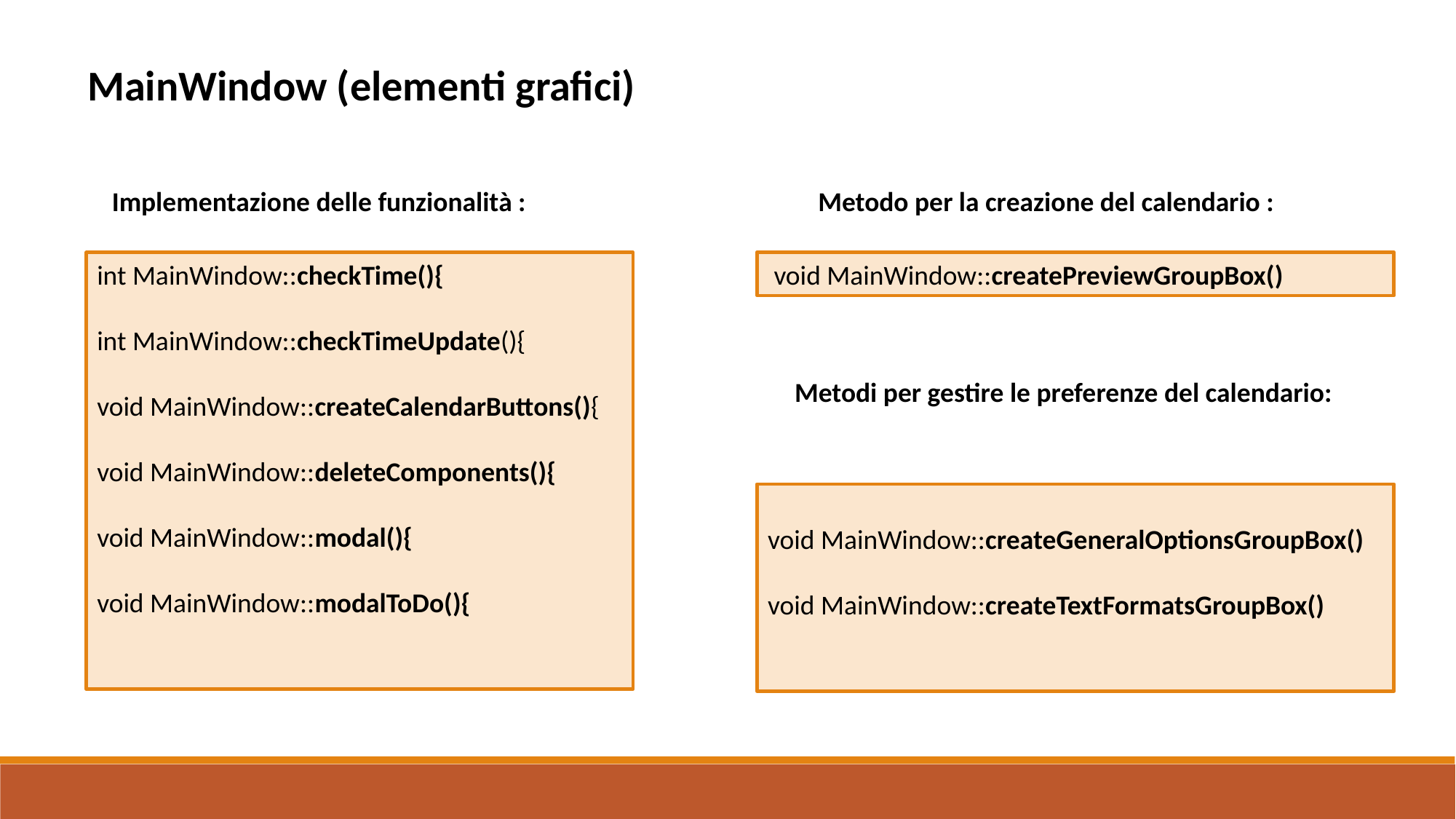

MainWindow (elementi grafici)
Implementazione delle funzionalità :
Metodo per la creazione del calendario :

 void MainWindow::createPreviewGroupBox()
int MainWindow::checkTime(){

int MainWindow::checkTimeUpdate(){

void MainWindow::createCalendarButtons(){

void MainWindow::deleteComponents(){

void MainWindow::modal(){

void MainWindow::modalToDo(){

Metodi per gestire le preferenze del calendario:

void MainWindow::createGeneralOptionsGroupBox()

void MainWindow::createTextFormatsGroupBox()